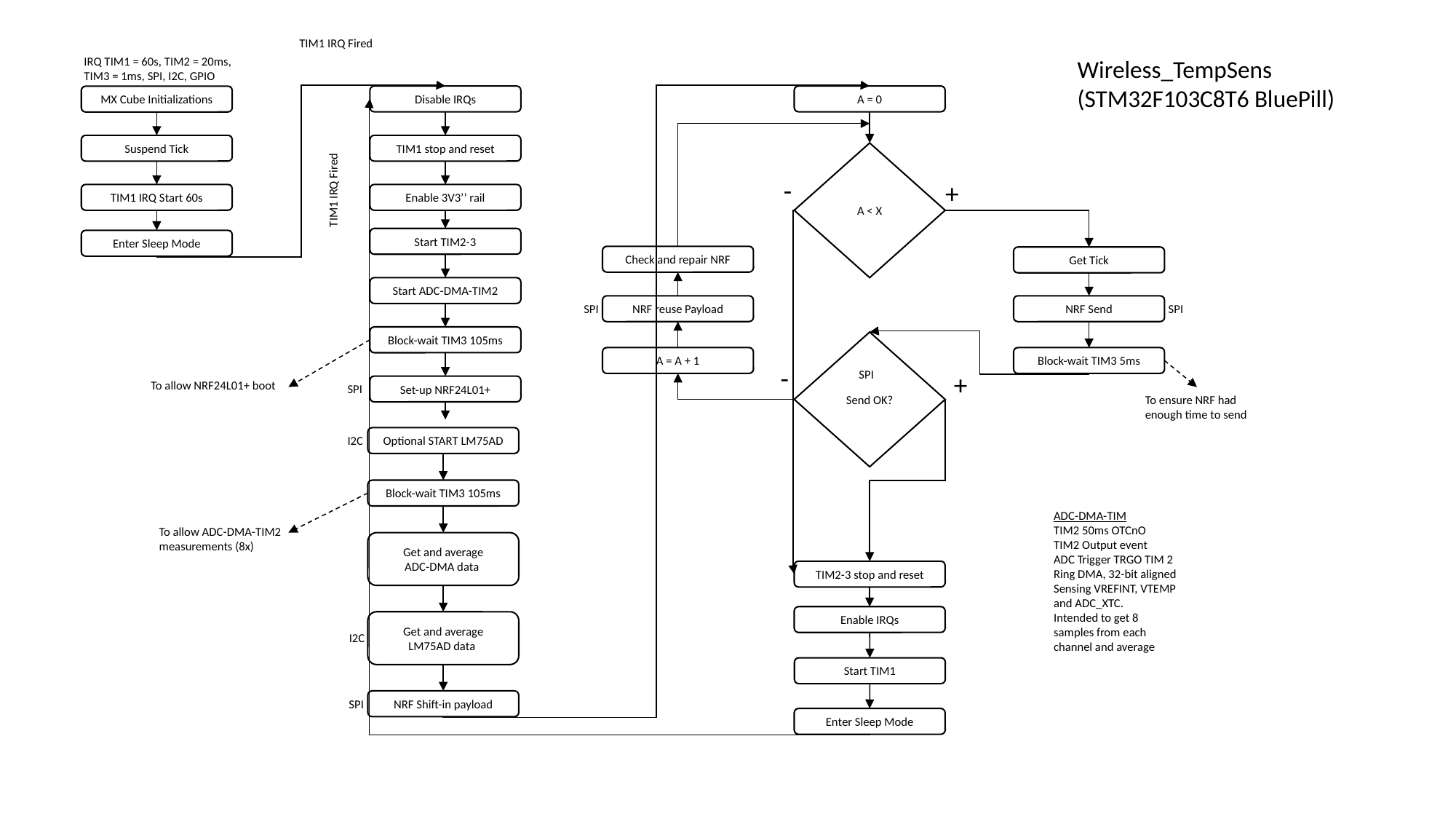

TIM1 IRQ Fired
IRQ TIM1 = 60s, TIM2 = 20ms, TIM3 = 1ms, SPI, I2C, GPIO
Wireless_TempSens (STM32F103C8T6 BluePill)

Disable IRQs
A = 0
MX Cube Initializations
Suspend Tick
TIM1 stop and reset
A < X
TIM1 IRQ Fired
-
+
Enable 3V3’’ rail
TIM1 IRQ Start 60s
Start TIM2-3
Enter Sleep Mode
Check and repair NRF
Get Tick
Start ADC-DMA-TIM2
SPI
SPI
NRF reuse Payload
NRF Send
Block-wait TIM3 105ms
Send OK?
A = A + 1
Block-wait TIM3 5ms
-
SPI
+
To allow NRF24L01+ boot
Set-up NRF24L01+
SPI
To ensure NRF had
enough time to send
I2C
Optional START LM75AD
Block-wait TIM3 105ms
ADC-DMA-TIM
TIM2 50ms OTCnO
TIM2 Output event
ADC Trigger TRGO TIM 2
Ring DMA, 32-bit aligned
Sensing VREFINT, VTEMP
and ADC_XTC.
Intended to get 8 samples from each channel and average

To allow ADC-DMA-TIM2 measurements (8x)
Get and average
ADC-DMA data
TIM2-3 stop and reset
Enable IRQs
Get and average
LM75AD data
I2C
Start TIM1
NRF Shift-in payload
SPI
Enter Sleep Mode